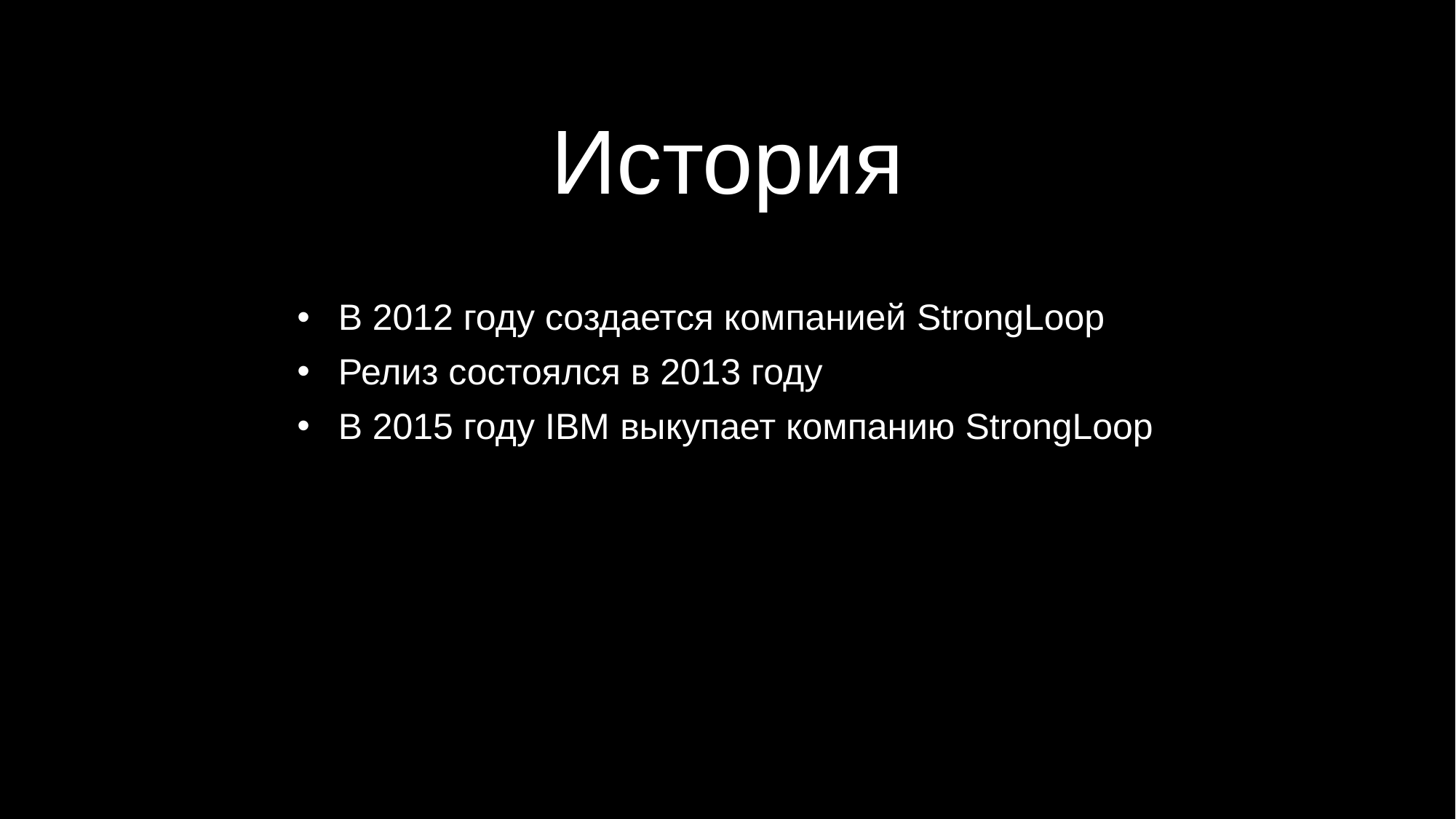

# История
В 2012 году создается компанией StrongLoop
Релиз состоялся в 2013 году
В 2015 году IBM выкупает компанию StrongLoop